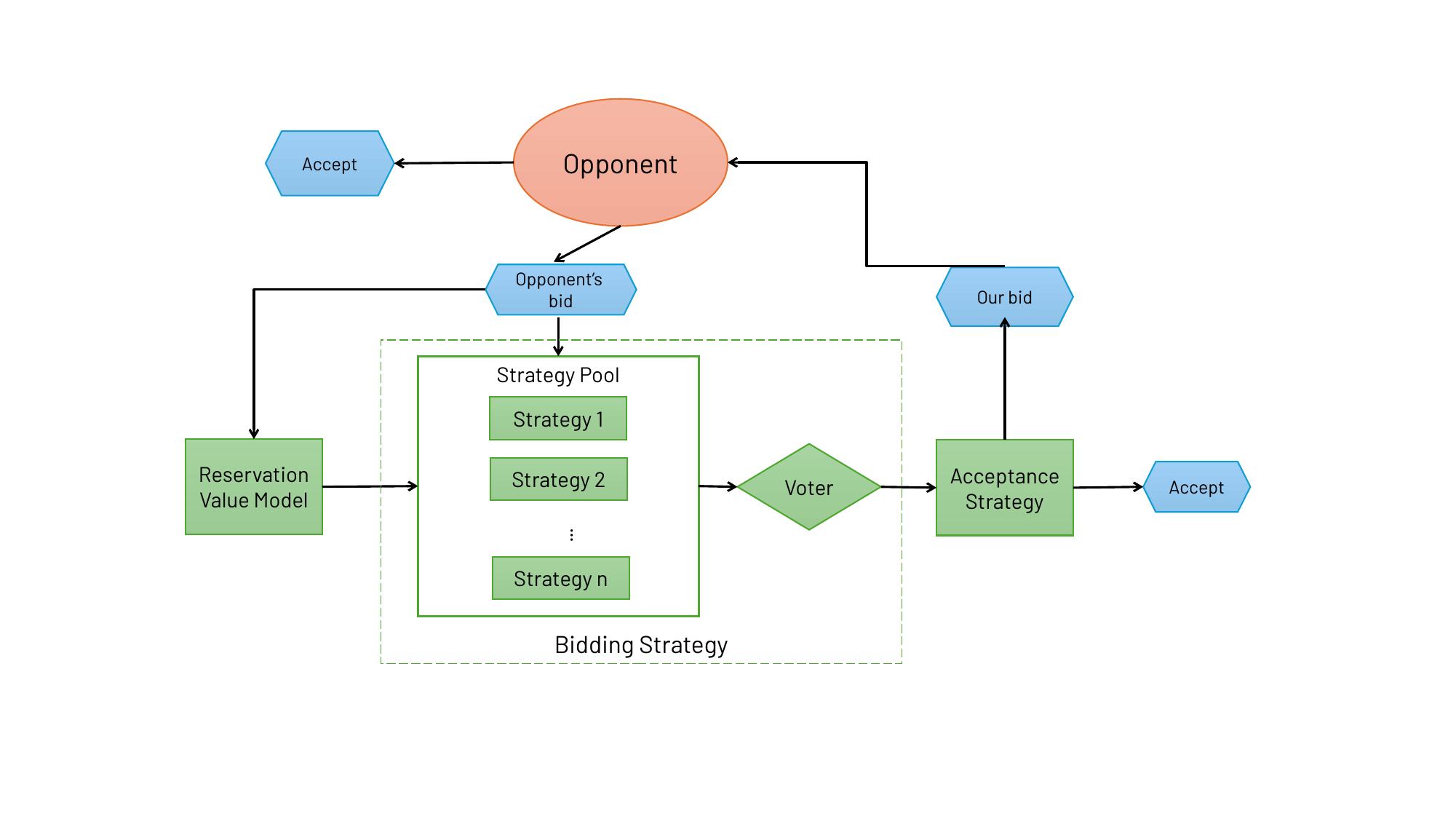

Opponent
Accept
Opponent’s
bid
Our bid
Bidding Strategy
Strategy Pool
Strategy 1
Reservation Value Model
Acceptance Strategy
Voter
Strategy 2
Accept
 …
Strategy n